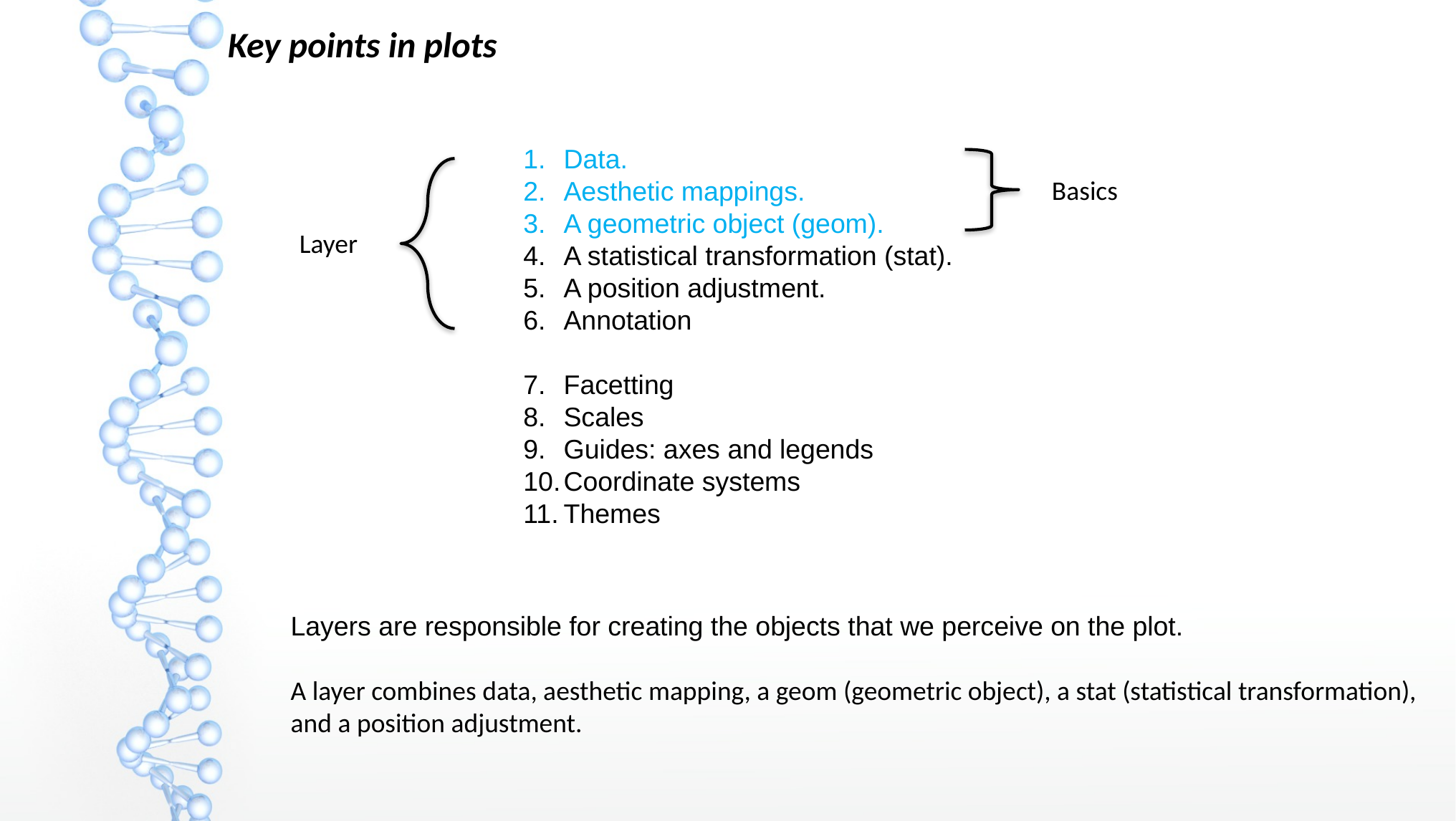

Key points in plots

Data.
Aesthetic mappings.
A geometric object (geom).
A statistical transformation (stat).
A position adjustment.
Annotation

Facetting
Scales
Guides: axes and legends
Coordinate systems
Themes

Basics
Layer
Layers are responsible for creating the objects that we perceive on the plot.

A layer combines data, aesthetic mapping, a geom (geometric object), a stat (statistical transformation), and a position adjustment.